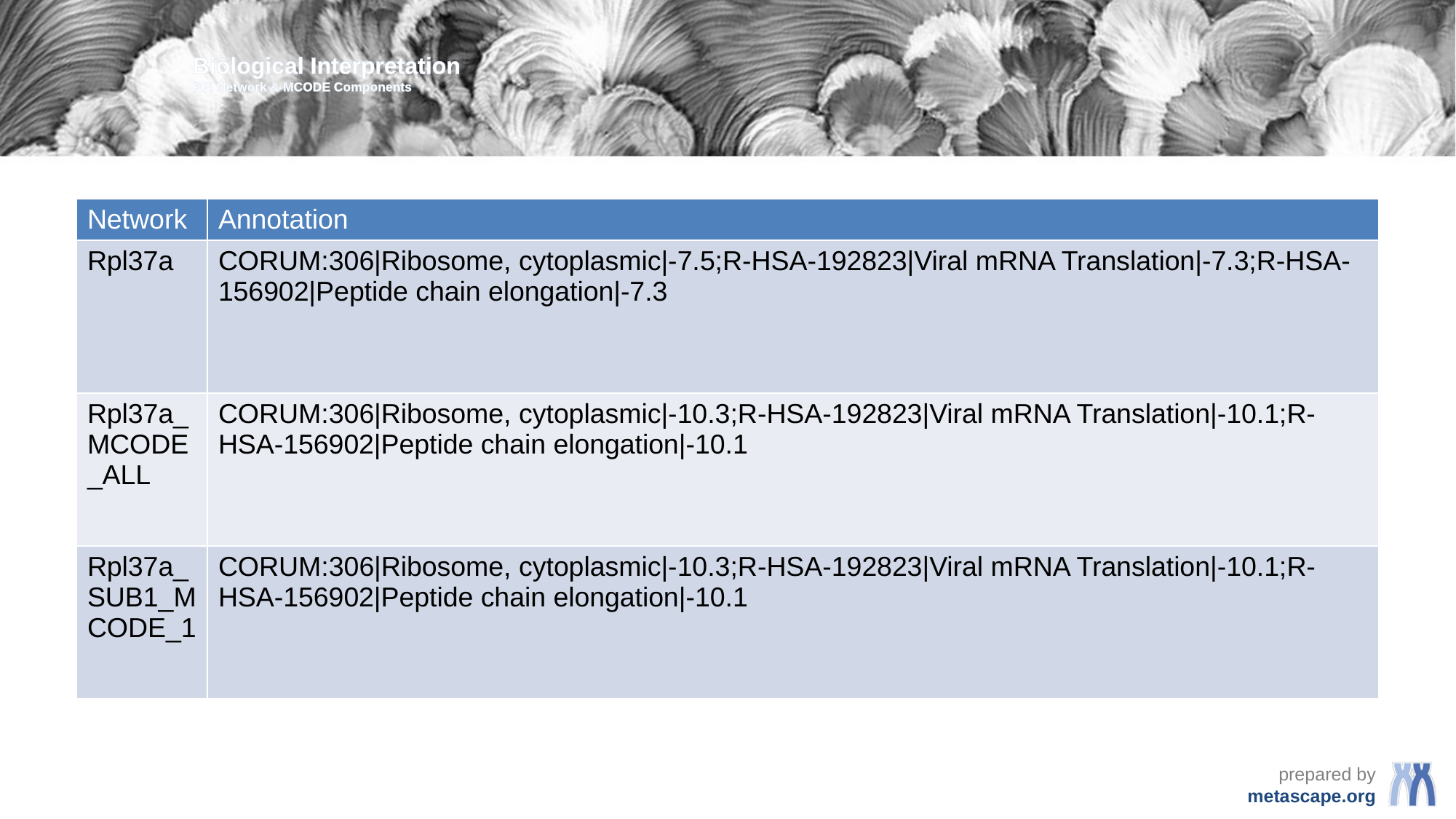

Biological Interpretation
PPI Network & MCODE Components
| Network | Annotation |
| --- | --- |
| Rpl37a | CORUM:306|Ribosome, cytoplasmic|-7.5;R-HSA-192823|Viral mRNA Translation|-7.3;R-HSA-156902|Peptide chain elongation|-7.3 |
| Rpl37a\_MCODE\_ALL | CORUM:306|Ribosome, cytoplasmic|-10.3;R-HSA-192823|Viral mRNA Translation|-10.1;R-HSA-156902|Peptide chain elongation|-10.1 |
| Rpl37a\_SUB1\_MCODE\_1 | CORUM:306|Ribosome, cytoplasmic|-10.3;R-HSA-192823|Viral mRNA Translation|-10.1;R-HSA-156902|Peptide chain elongation|-10.1 |